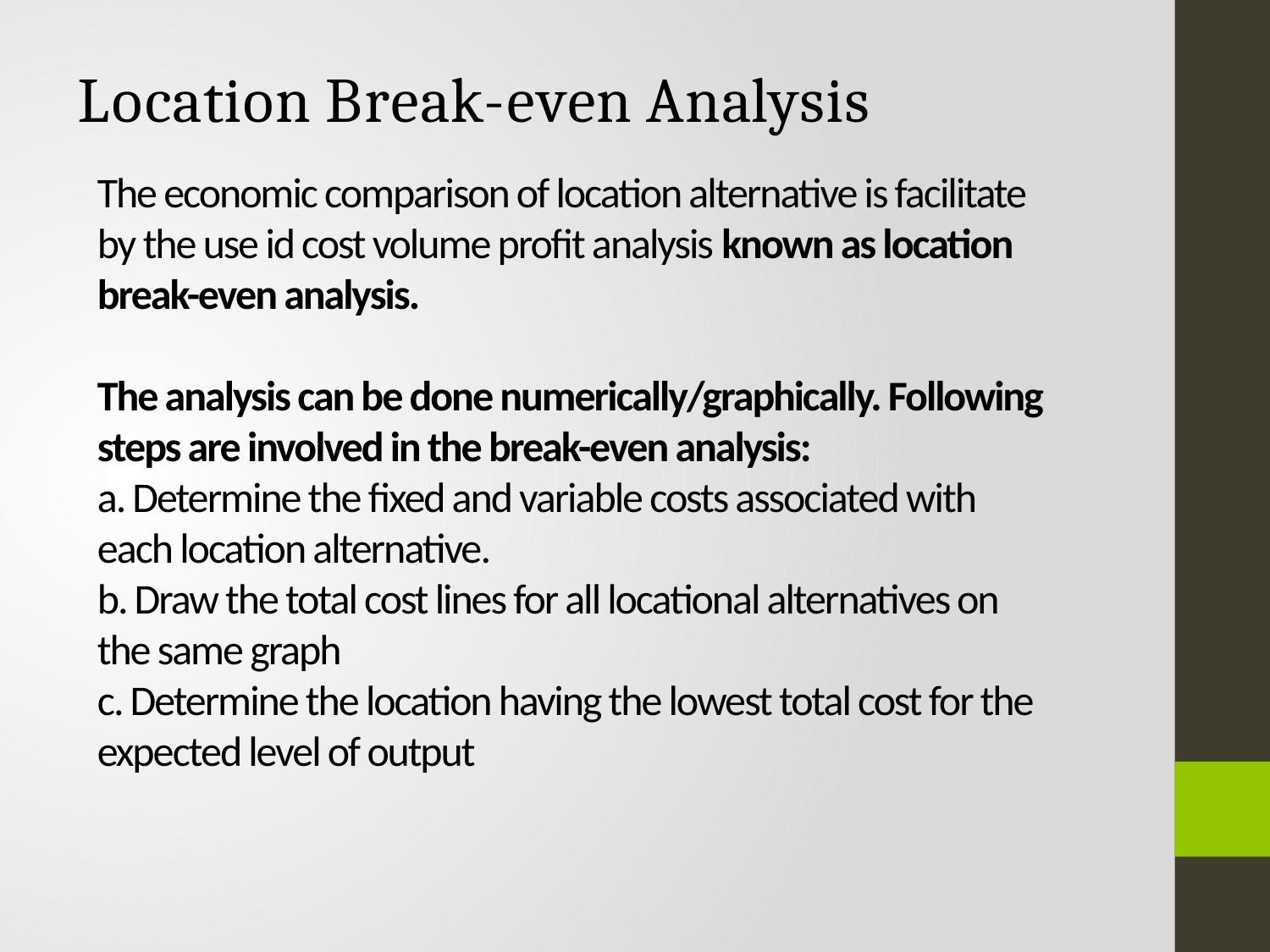

Location Break-even Analysis
# The economic comparison of location alternative is facilitate by the use id cost volume profit analysis known as location break-even analysis. The analysis can be done numerically/graphically. Following steps are involved in the break-even analysis: a. Determine the fixed and variable costs associated with each location alternative. b. Draw the total cost lines for all locational alternatives on the same graph c. Determine the location having the lowest total cost for the expected level of output